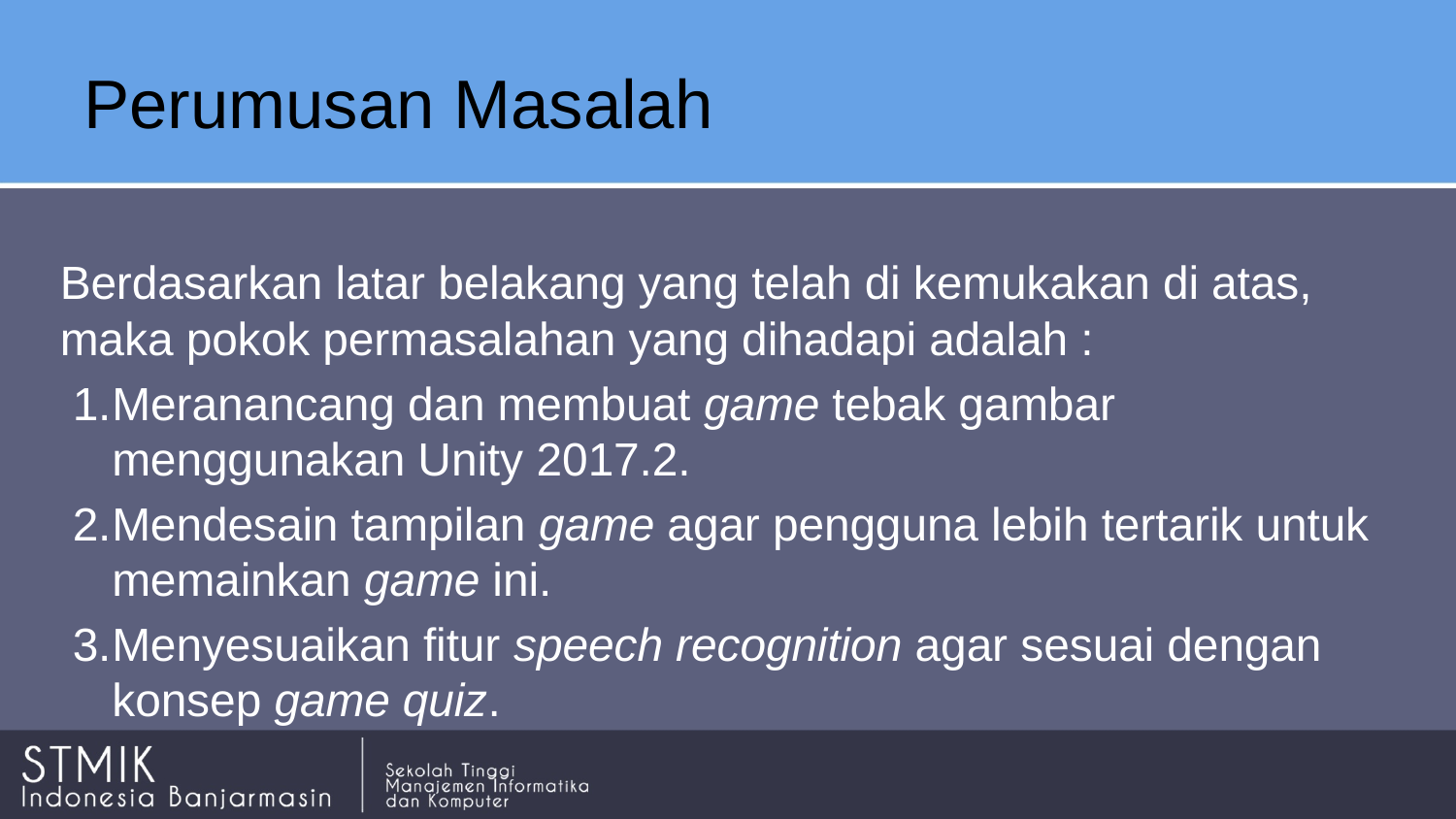

# Perumusan Masalah

		Berdasarkan latar belakang yang telah di kemukakan di atas, maka pokok permasalahan yang dihadapi adalah :
Meranancang dan membuat game tebak gambar menggunakan Unity 2017.2.
Mendesain tampilan game agar pengguna lebih tertarik untuk memainkan game ini.
Menyesuaikan fitur speech recognition agar sesuai dengan konsep game quiz.